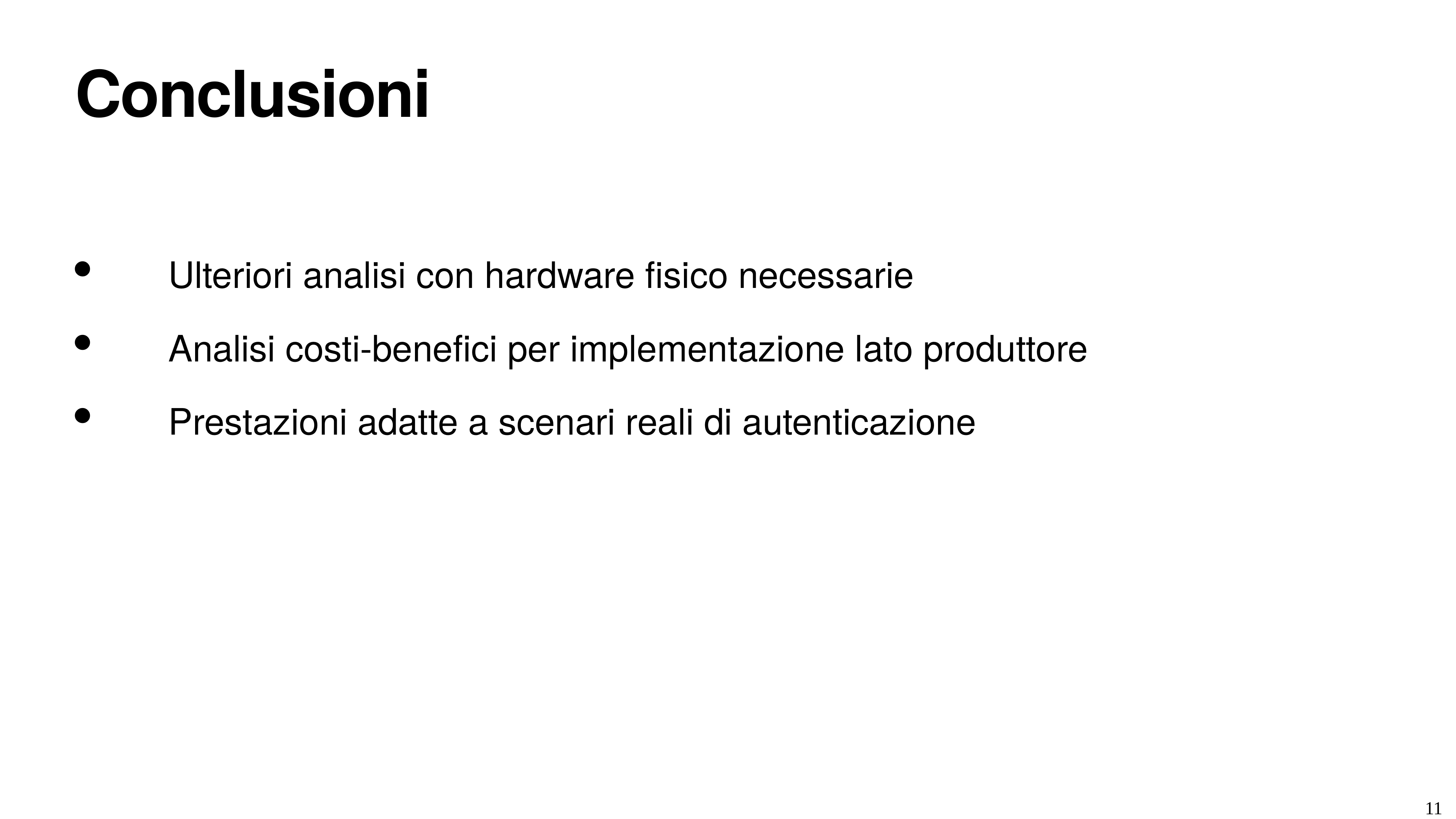

# Conclusioni
Ulteriori analisi con hardware fisico necessarie
Analisi costi-benefici per implementazione lato produttore
Prestazioni adatte a scenari reali di autenticazione
11